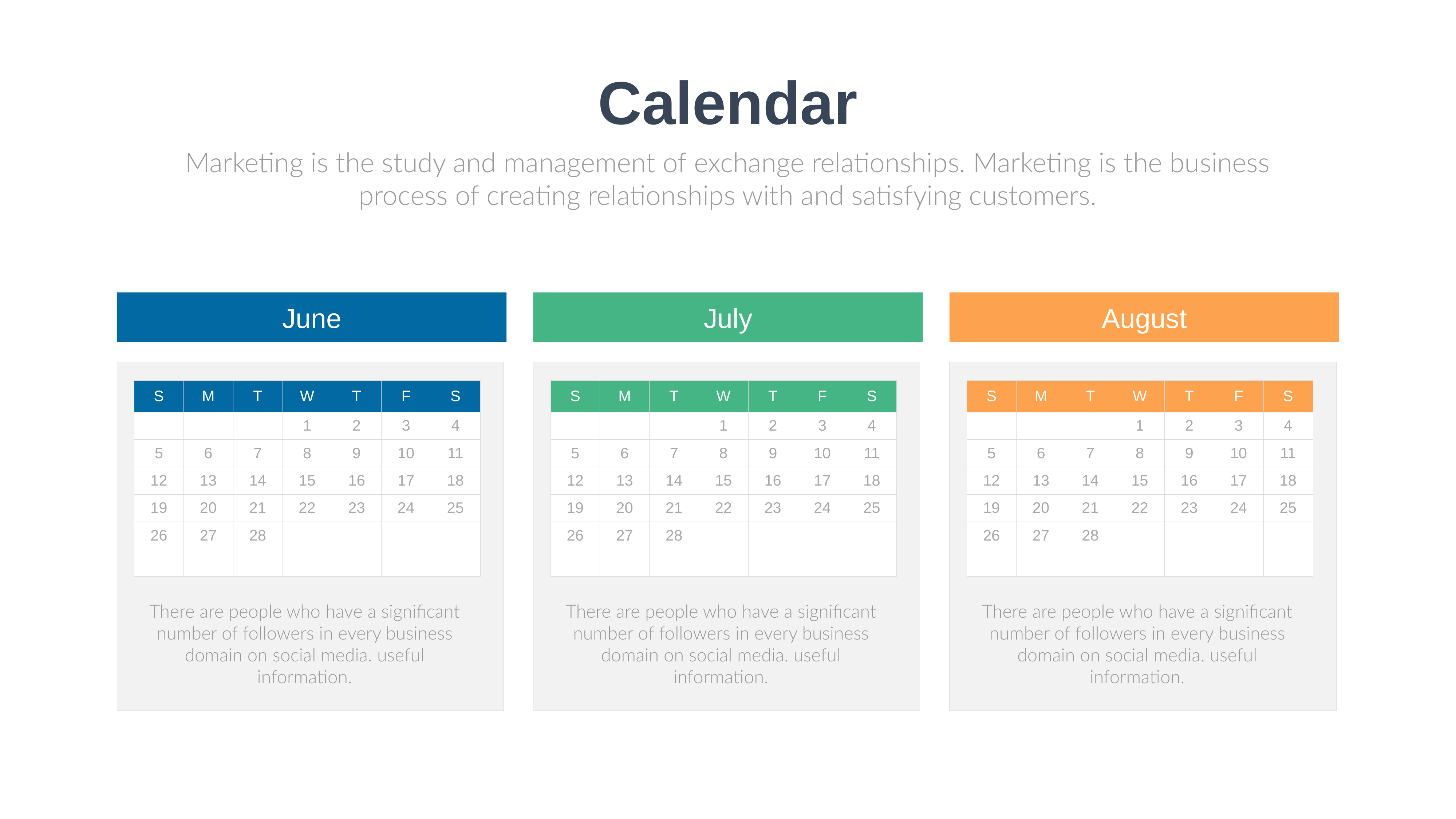

Calendar
Marketing is the study and management of exchange relationships. Marketing is the business process of creating relationships with and satisfying customers.
June
July
August

| S | M | T | W | T | F | S |
| --- | --- | --- | --- | --- | --- | --- |
|  |  |  | 1 | 2 | 3 | 4 |
| 5 | 6 | 7 | 8 | 9 | 10 | 11 |
| 12 | 13 | 14 | 15 | 16 | 17 | 18 |
| 19 | 20 | 21 | 22 | 23 | 24 | 25 |
| 26 | 27 | 28 |  |  |  |  |
|  |  |  |  |  |  |  |
| S | M | T | W | T | F | S |
| --- | --- | --- | --- | --- | --- | --- |
|  |  |  | 1 | 2 | 3 | 4 |
| 5 | 6 | 7 | 8 | 9 | 10 | 11 |
| 12 | 13 | 14 | 15 | 16 | 17 | 18 |
| 19 | 20 | 21 | 22 | 23 | 24 | 25 |
| 26 | 27 | 28 |  |  |  |  |
|  |  |  |  |  |  |  |
| S | M | T | W | T | F | S |
| --- | --- | --- | --- | --- | --- | --- |
|  |  |  | 1 | 2 | 3 | 4 |
| 5 | 6 | 7 | 8 | 9 | 10 | 11 |
| 12 | 13 | 14 | 15 | 16 | 17 | 18 |
| 19 | 20 | 21 | 22 | 23 | 24 | 25 |
| 26 | 27 | 28 |  |  |  |  |
|  |  |  |  |  |  |  |
There are people who have a significant number of followers in every business domain on social media. useful information.
There are people who have a significant number of followers in every business domain on social media. useful information.
There are people who have a significant number of followers in every business domain on social media. useful information.